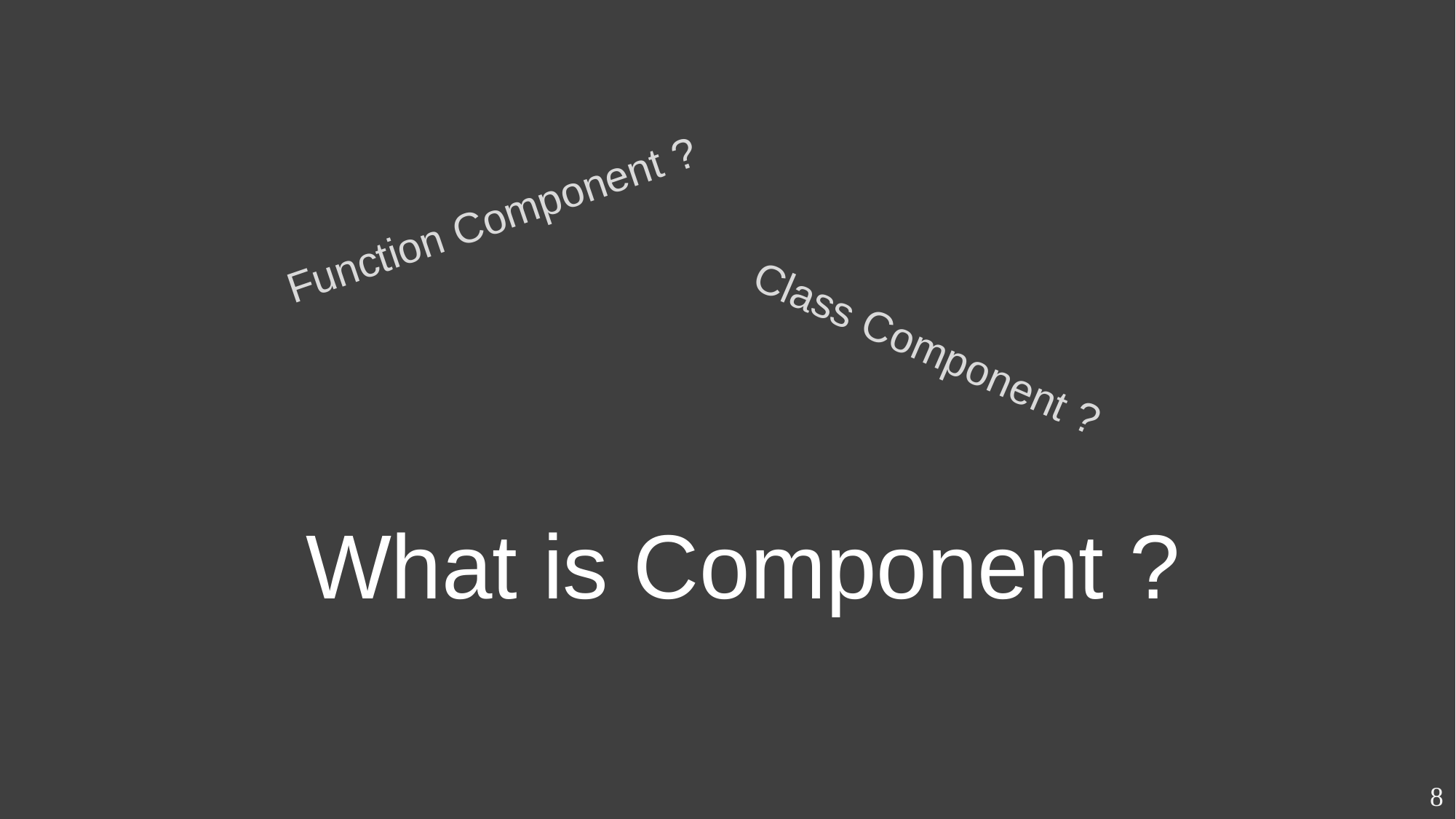

Function Component ?
Class Component ?
What is Component ?
8